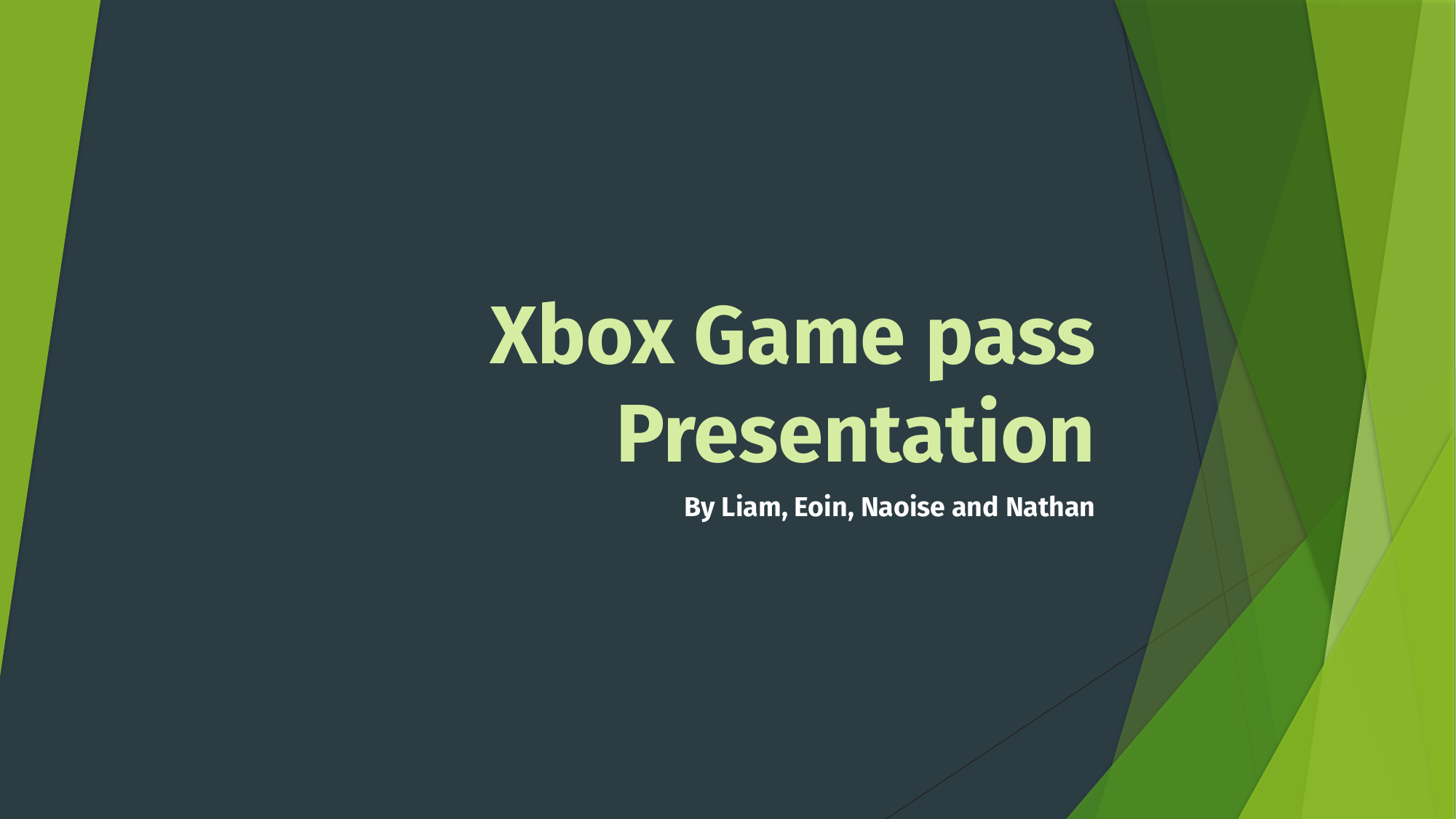

# Xbox Game pass Presentation
By Liam, Eoin, Naoise and Nathan